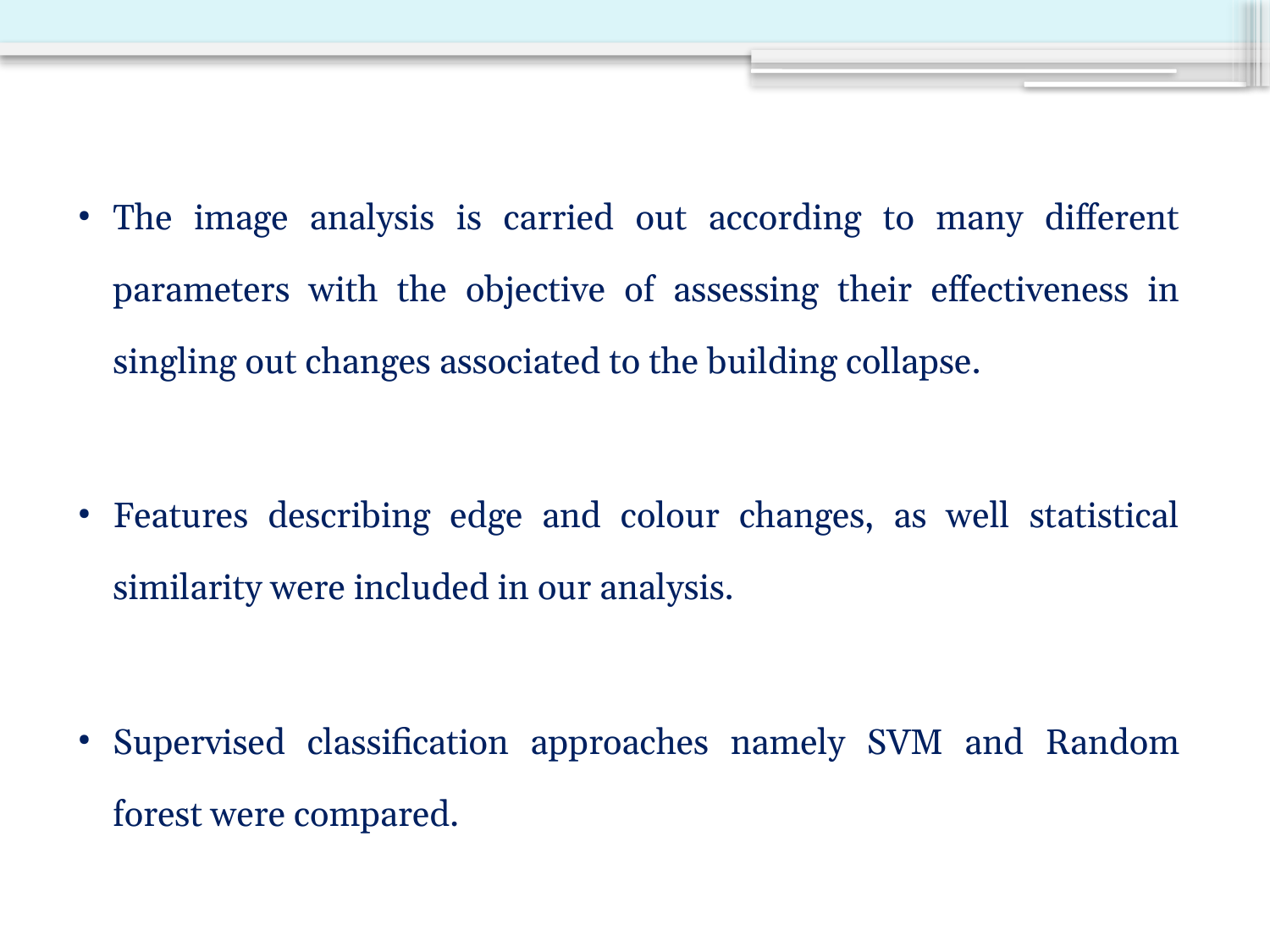

The image analysis is carried out according to many different parameters with the objective of assessing their effectiveness in singling out changes associated to the building collapse.

Features describing edge and colour changes, as well statistical similarity were included in our analysis.

Supervised classification approaches namely SVM and Random forest were compared.